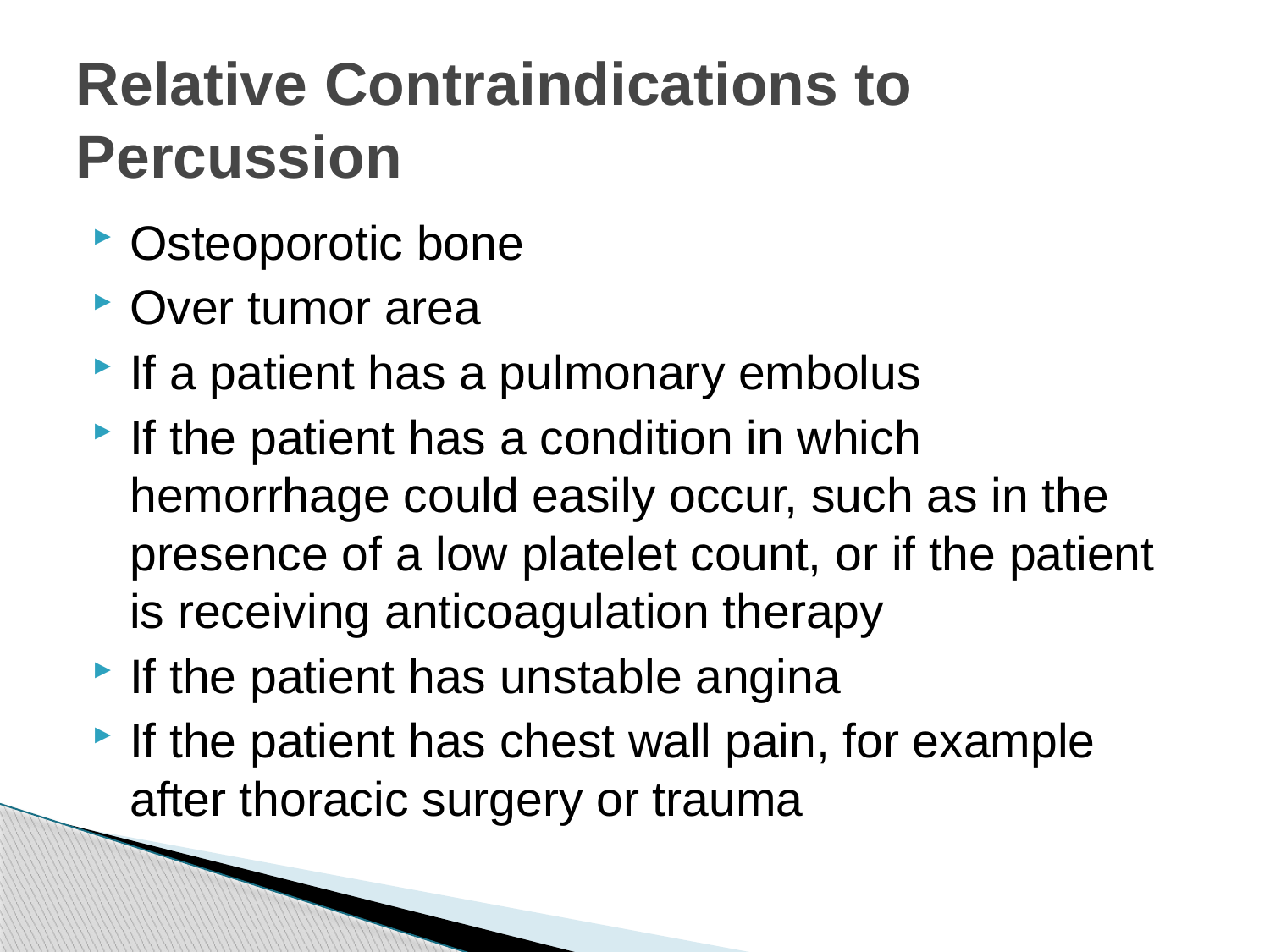

# Relative Contraindications to Percussion
Osteoporotic bone
Over tumor area
If a patient has a pulmonary embolus
If the patient has a condition in which hemorrhage could easily occur, such as in the presence of a low platelet count, or if the patient is receiving anticoagulation therapy
If the patient has unstable angina
If the patient has chest wall pain, for example after thoracic surgery or trauma